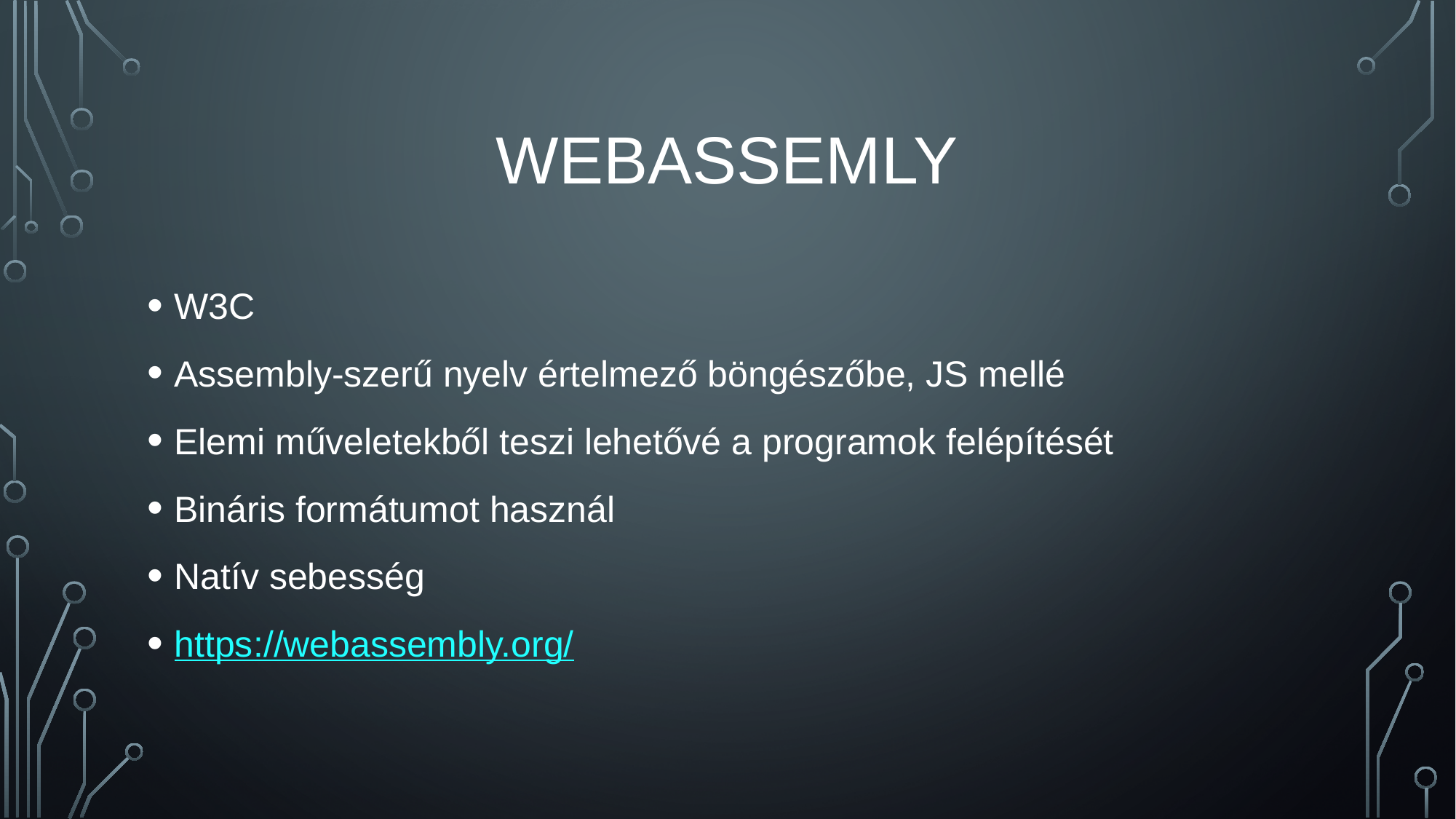

# Webassemly
W3C
Assembly-szerű nyelv értelmező böngészőbe, JS mellé
Elemi műveletekből teszi lehetővé a programok felépítését
Bináris formátumot használ
Natív sebesség
https://webassembly.org/